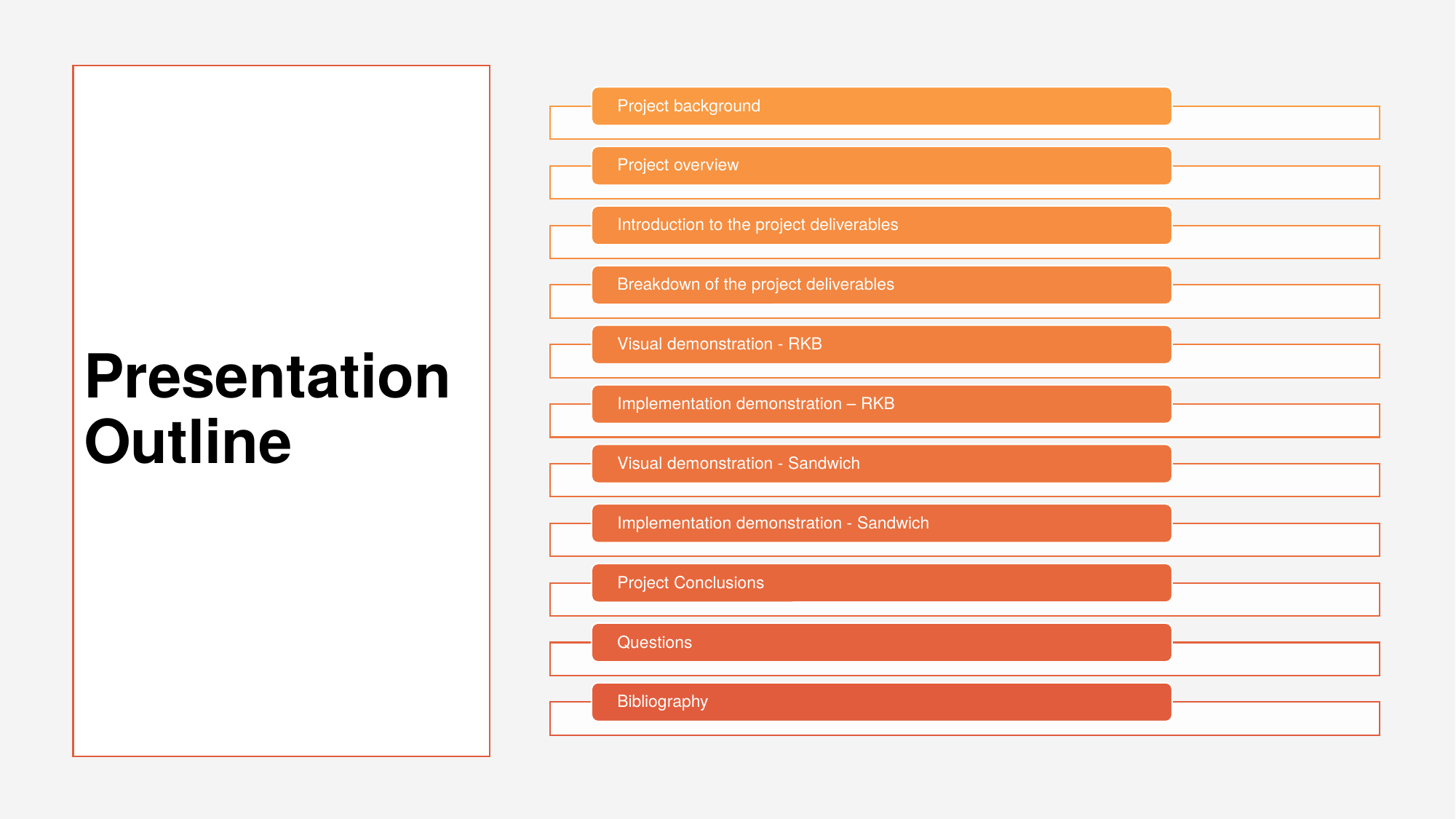

# Presentation Outline
Project background
Project overview
Introduction to the project deliverables
Breakdown of the project deliverables
Visual demonstration - RKB
Implementation demonstration – RKB
Visual demonstration - Sandwich
Implementation demonstration - Sandwich
Project Conclusions
Questions
Bibliography